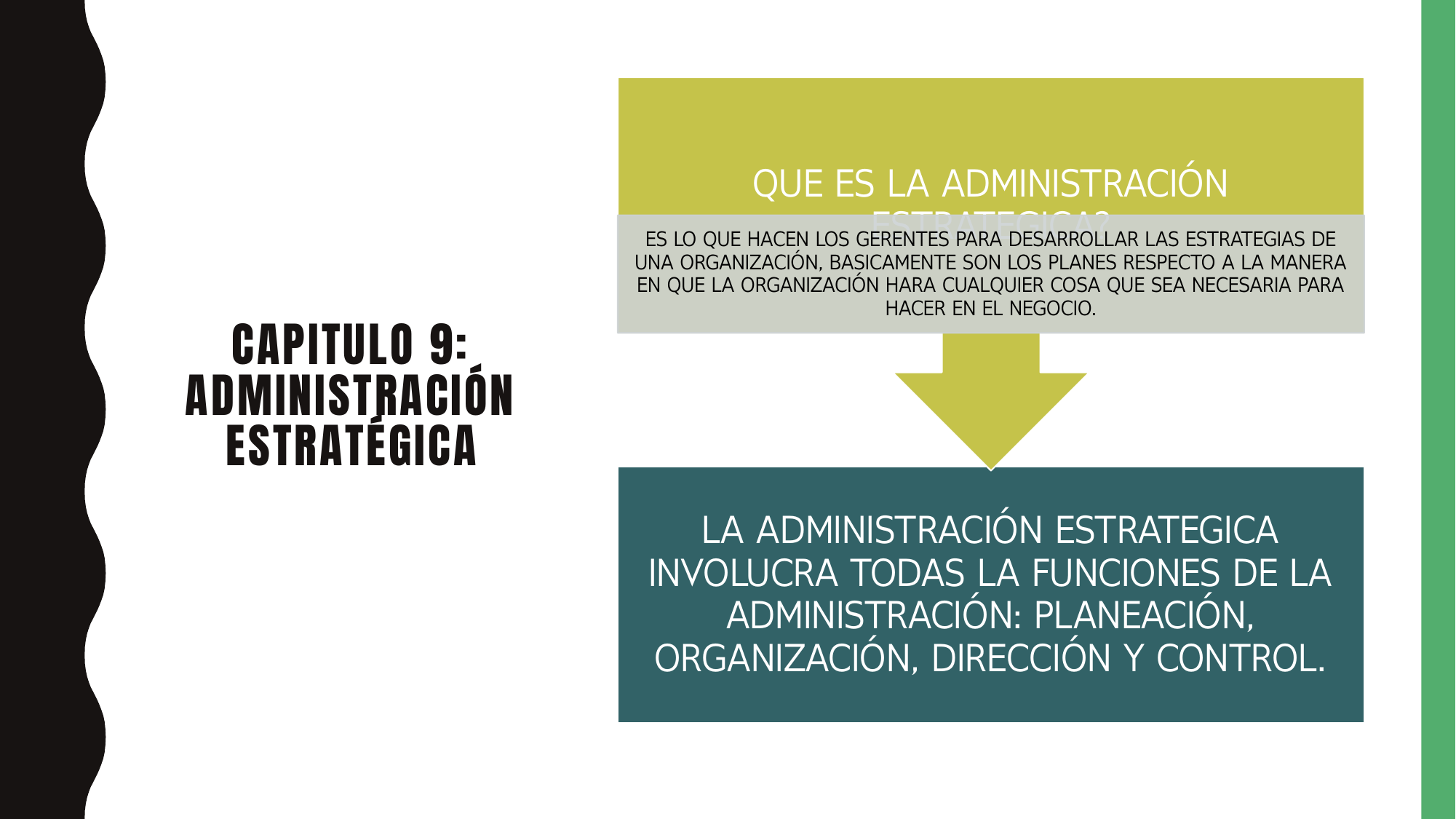

# CAPITULO 9: ADMINISTRACIÓN ESTRATÉGICA
LA ADMINISTRACIÓN ESTRATEGICA INVOLUCRA TODAS LA FUNCIONES DE LA ADMINISTRACIÓN: PLANEACIÓN, ORGANIZACIÓN, DIRECCIÓN Y CONTROL.
QUE ES LA ADMINISTRACIÓN ESTRATEGICA?
ES LO QUE HACEN LOS GERENTES PARA DESARROLLAR LAS ESTRATEGIAS DE UNA ORGANIZACIÓN, BASICAMENTE SON LOS PLANES RESPECTO A LA MANERA EN QUE LA ORGANIZACIÓN HARA CUALQUIER COSA QUE SEA NECESARIA PARA HACER EN EL NEGOCIO.